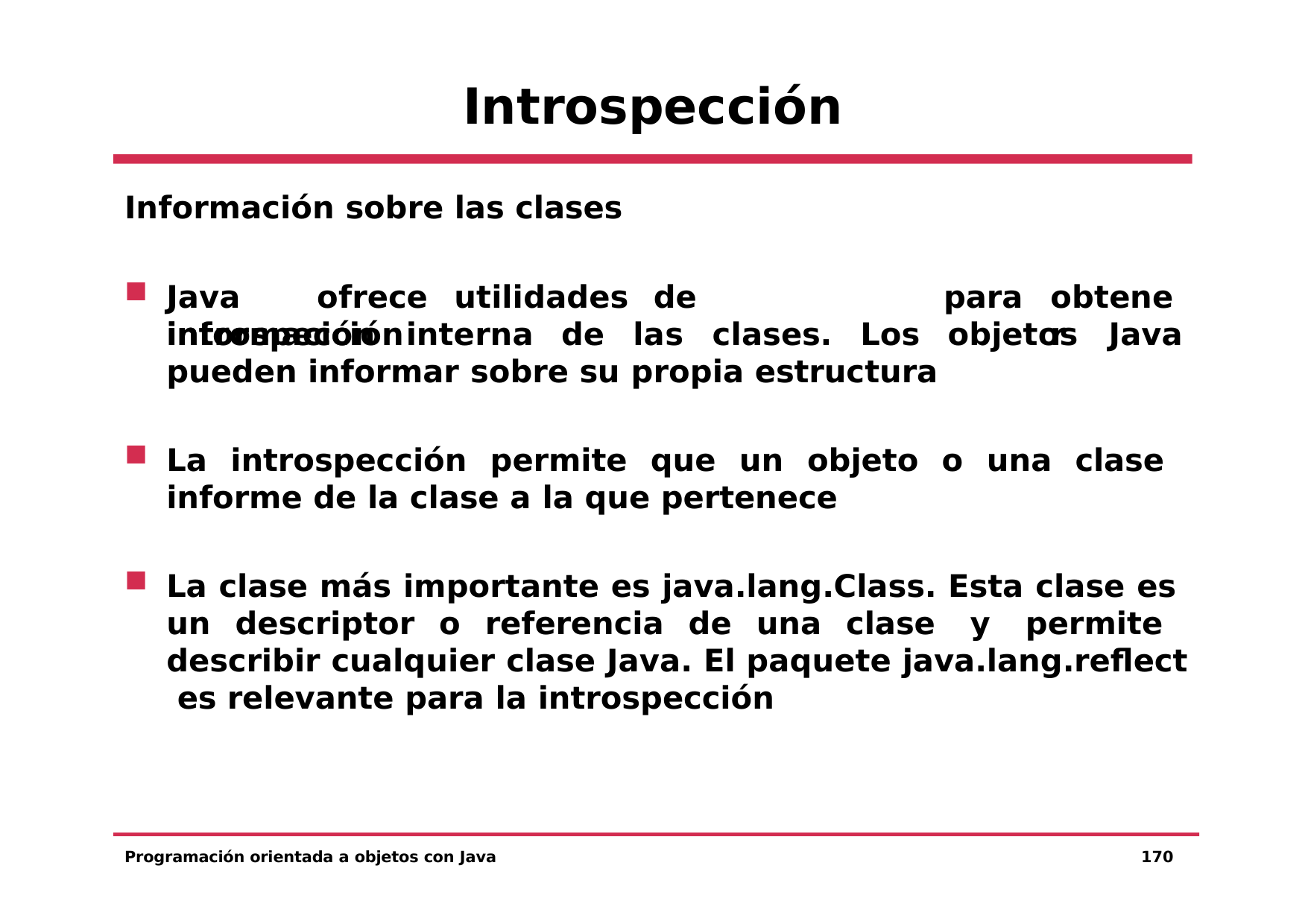

# Introspección
Información sobre las clases
Java	ofrece	utilidades	de	introspección
para
obtener
información	interna	de	las	clases.	Los
objetos	Java
pueden informar sobre su propia estructura

La introspección permite que un objeto o una clase  informe de la clase a la que pertenece

La clase más importante es java.lang.Class. Esta clase es  un descriptor o referencia de una clase y permite  describir cualquier clase Java. El paquete java.lang.reflect  es relevante para la introspección
Programación orientada a objetos con Java
170